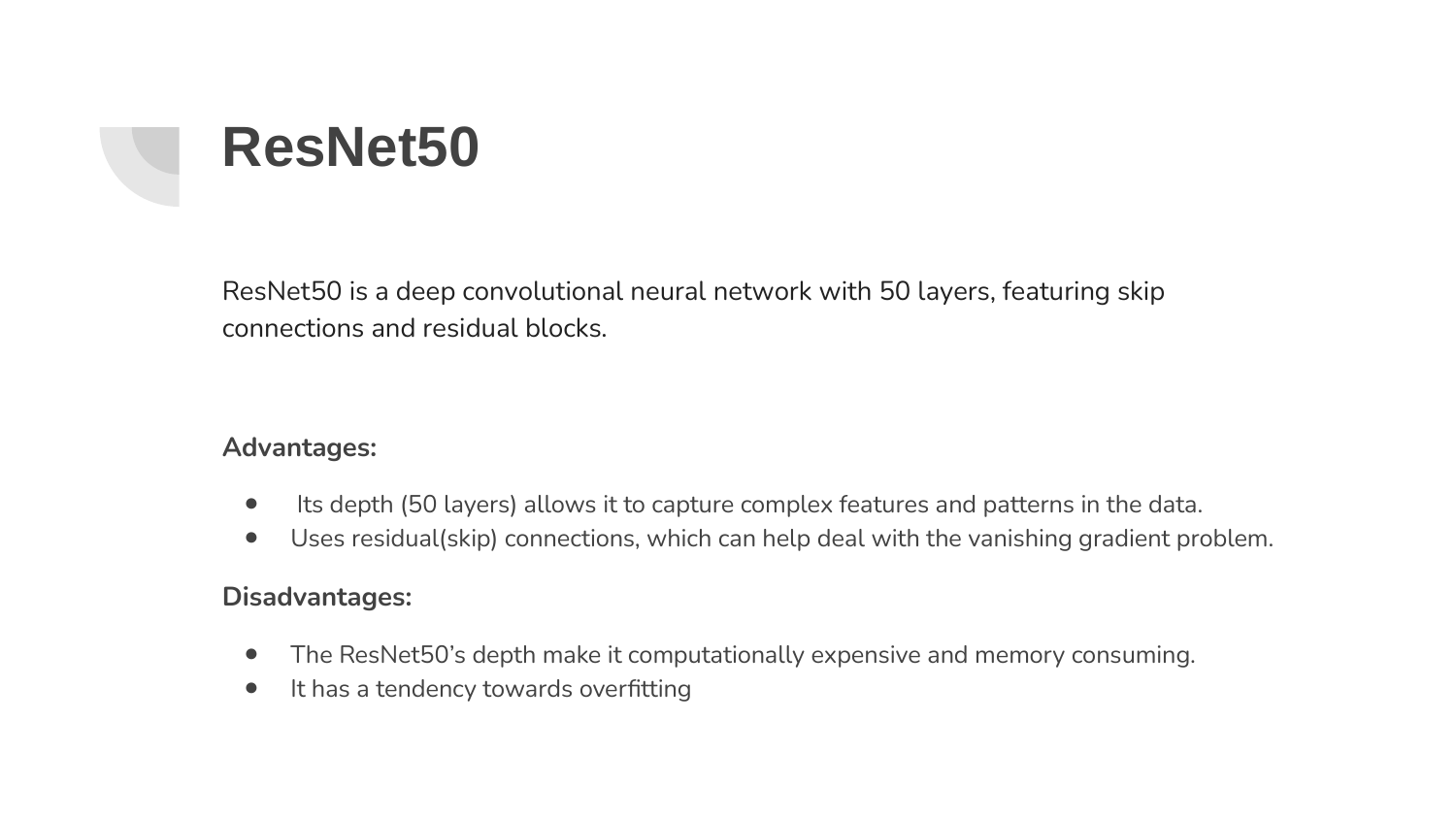

# ResNet50
ResNet50 is a deep convolutional neural network with 50 layers, featuring skip connections and residual blocks.

Advantages:
 Its depth (50 layers) allows it to capture complex features and patterns in the data.
Uses residual(skip) connections, which can help deal with the vanishing gradient problem.
Disadvantages:
The ResNet50’s depth make it computationally expensive and memory consuming.
It has a tendency towards overfitting